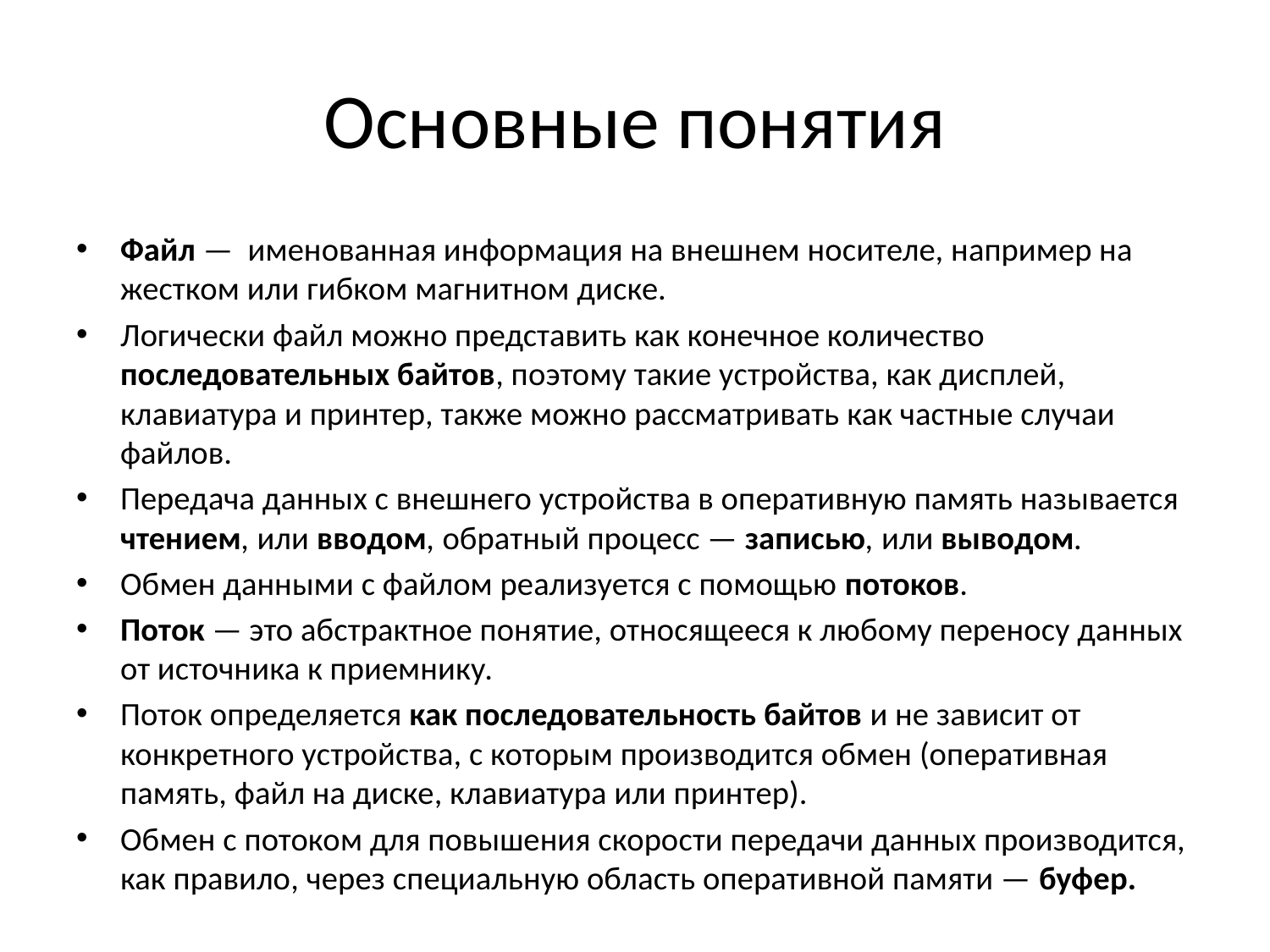

# Основные понятия
Файл —  именованная информация на внешнем носителе, например на жестком или гибком магнитном диске.
Логически файл можно представить как конечное количество последовательных байтов, поэтому такие устройства, как дисплей, клавиатура и принтер, также можно рассматривать как частные случаи файлов.
Передача данных с внешнего устройства в оперативную память называется чтением, или вводом, обратный процесс — записью, или выводом.
Обмен данными с файлом реализуется с помощью потоков.
Поток — это абстрактное понятие, относящееся к любому переносу данных от источника к приемнику.
Поток определяется как последовательность байтов и не зависит от конкретного устройства, с которым производится обмен (оперативная память, файл на диске, клавиатура или принтер).
Обмен с потоком для повышения скорости передачи данных производится, как правило, через специальную область оперативной памяти — буфер.